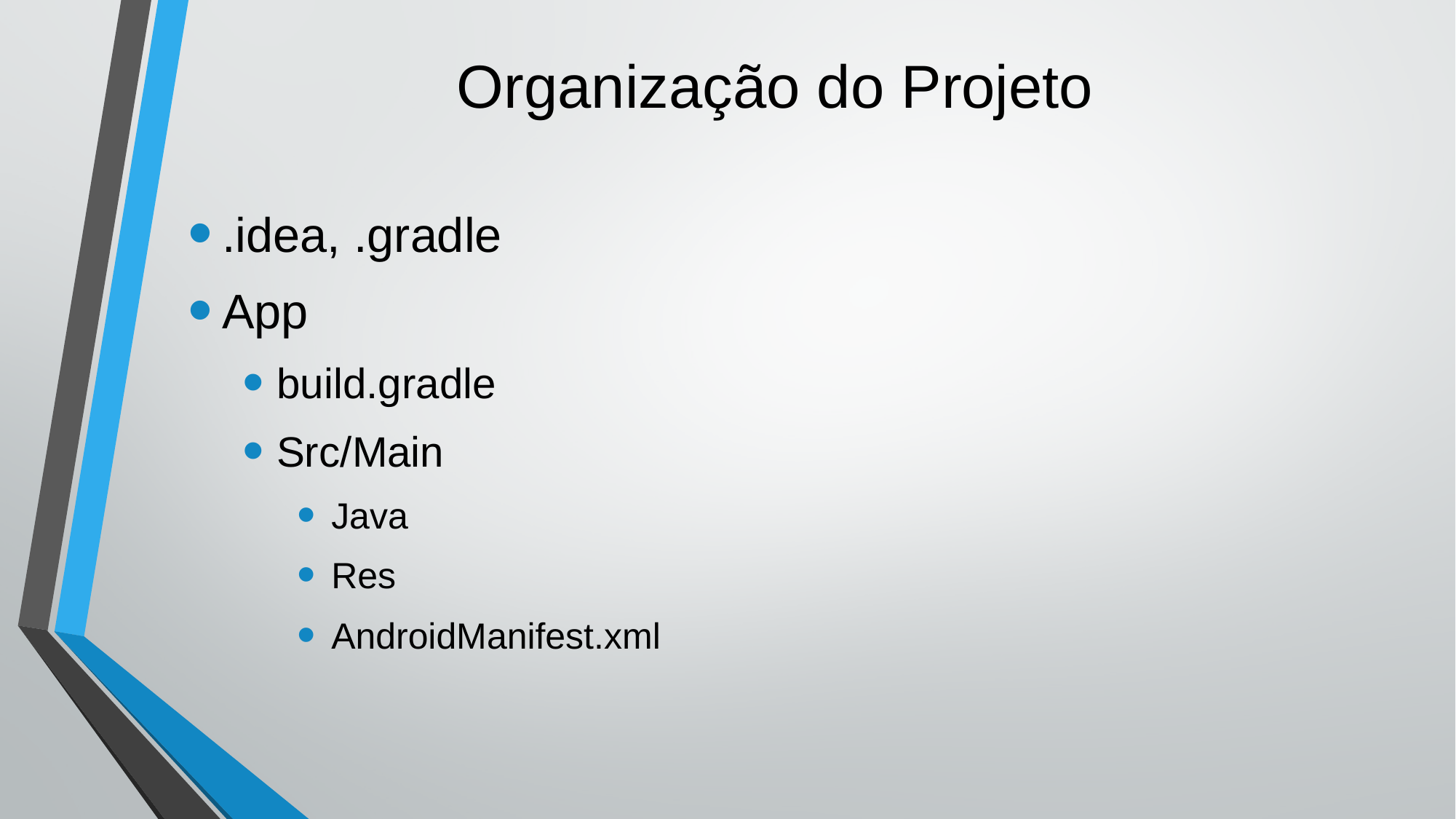

# Organização do Projeto
.idea, .gradle
App
build.gradle
Src/Main
Java
Res
AndroidManifest.xml